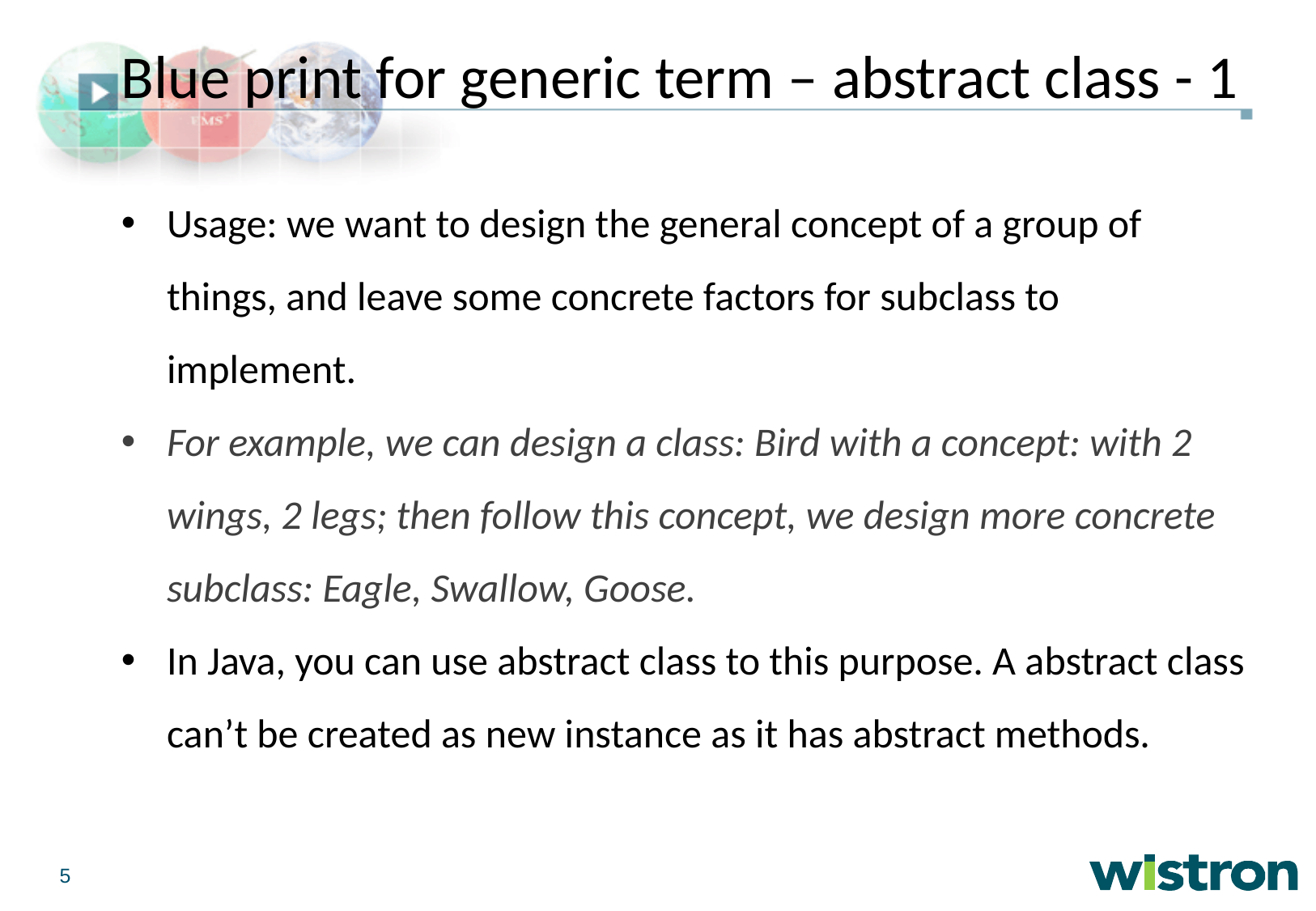

Blue print for generic term – abstract class - 1
Usage: we want to design the general concept of a group of things, and leave some concrete factors for subclass to implement.
For example, we can design a class: Bird with a concept: with 2 wings, 2 legs; then follow this concept, we design more concrete subclass: Eagle, Swallow, Goose.
In Java, you can use abstract class to this purpose. A abstract class can’t be created as new instance as it has abstract methods.